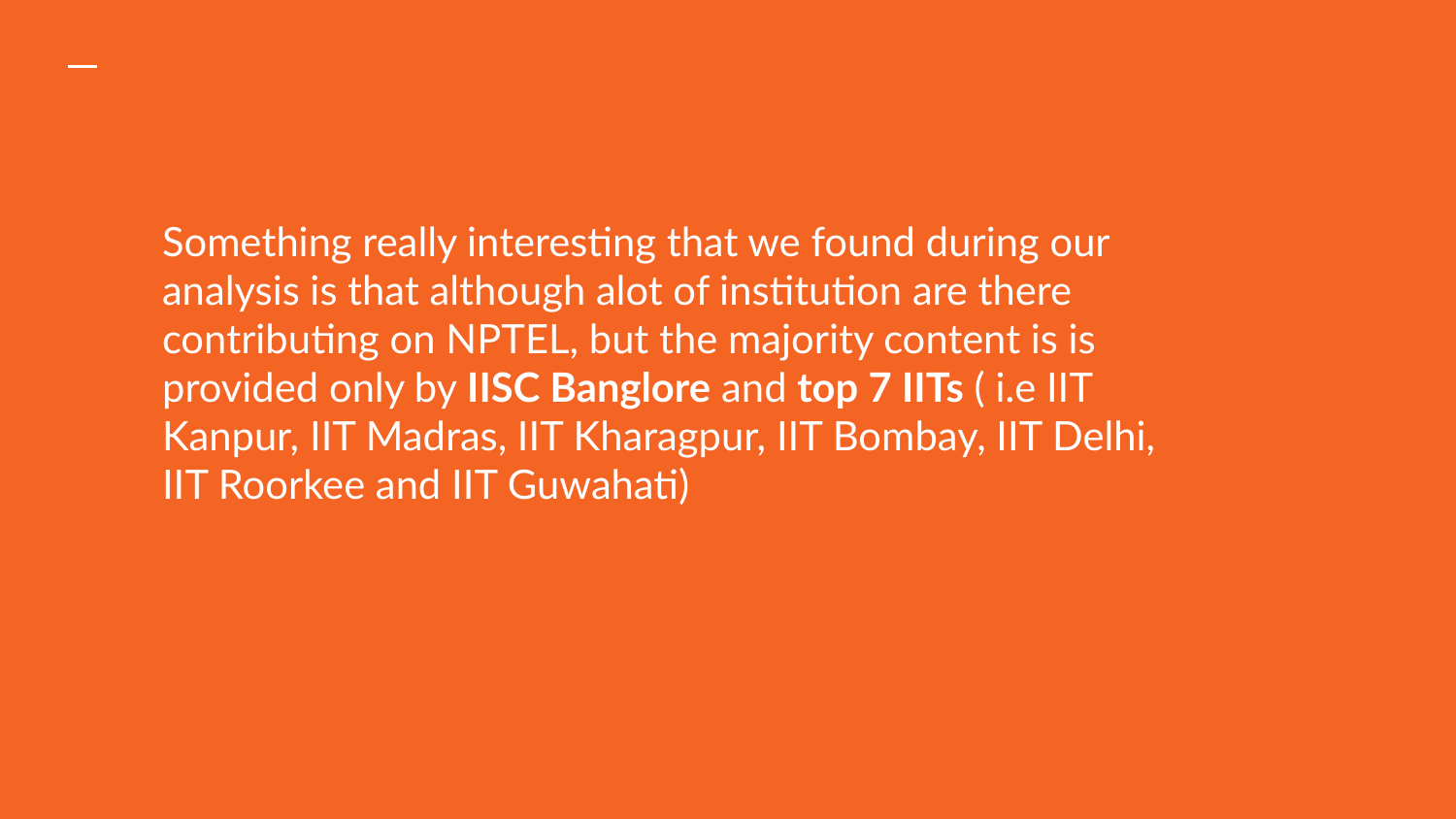

Something really interesting that we found during our analysis is that although alot of institution are there contributing on NPTEL, but the majority content is is provided only by IISC Banglore and top 7 IITs ( i.e IIT Kanpur, IIT Madras, IIT Kharagpur, IIT Bombay, IIT Delhi, IIT Roorkee and IIT Guwahati)